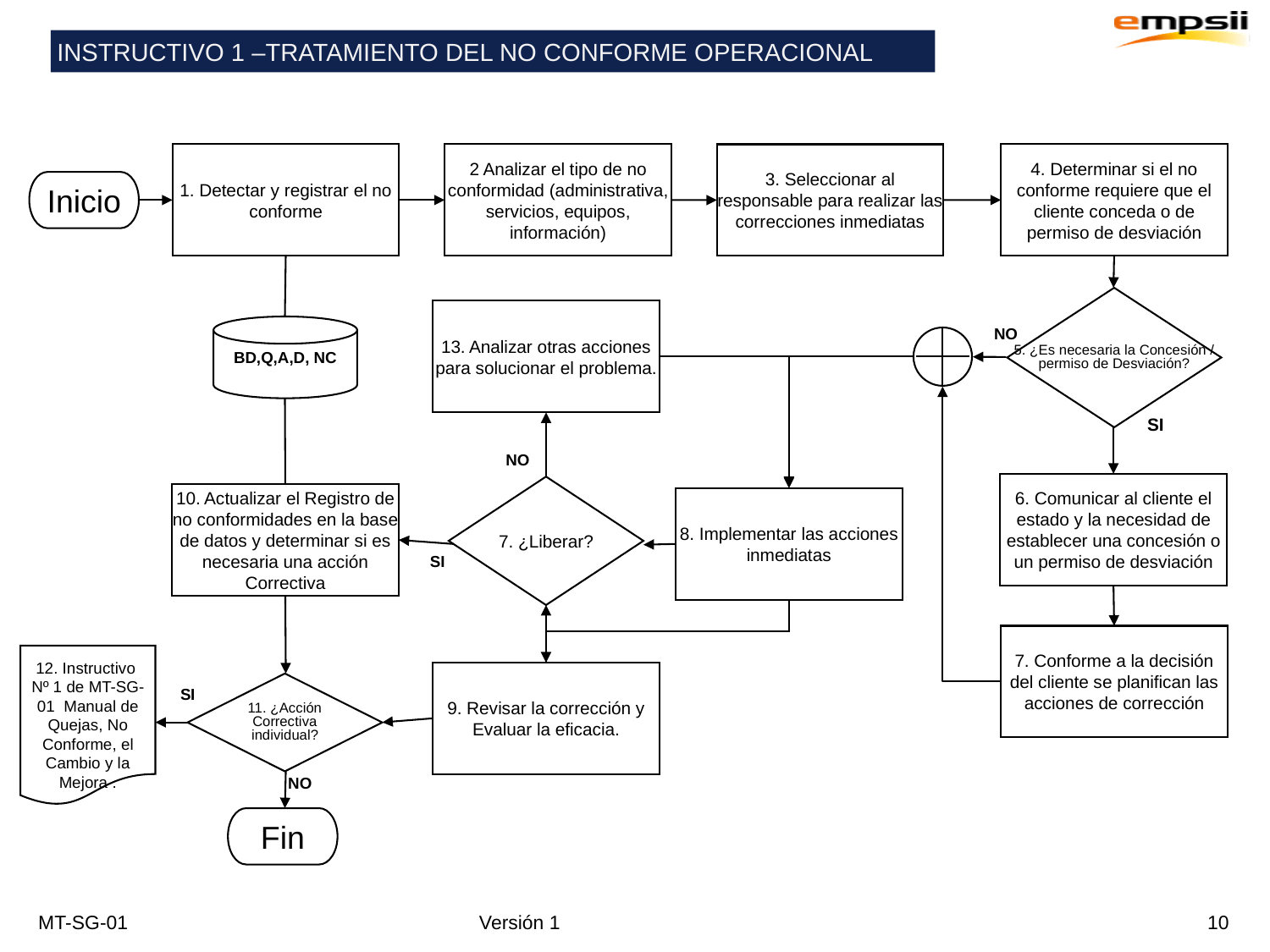

INSTRUCTIVO 1 –TRATAMIENTO DEL NO CONFORME OPERACIONAL
2 Analizar el tipo de no conformidad (administrativa, servicios, equipos, información)
4. Determinar si el no conforme requiere que el cliente conceda o de permiso de desviación
1. Detectar y registrar el no conforme
3. Seleccionar al responsable para realizar las correcciones inmediatas
Inicio
5. ¿Es necesaria la Concesión / permiso de Desviación?
13. Analizar otras acciones para solucionar el problema.
BD,Q,A,D, NC
NO

SI
NO
6. Comunicar al cliente el estado y la necesidad de establecer una concesión o un permiso de desviación
7. ¿Liberar?
10. Actualizar el Registro de no conformidades en la base de datos y determinar si es necesaria una acción Correctiva
8. Implementar las acciones inmediatas
SI
7. Conforme a la decisión del cliente se planifican las acciones de corrección
12. Instructivo
Nº 1 de MT-SG-01  Manual de Quejas, No Conforme, el Cambio y la Mejora .
9. Revisar la corrección y Evaluar la eficacia.
11. ¿Acción
Correctiva
individual?
SI
NO
Fin
10